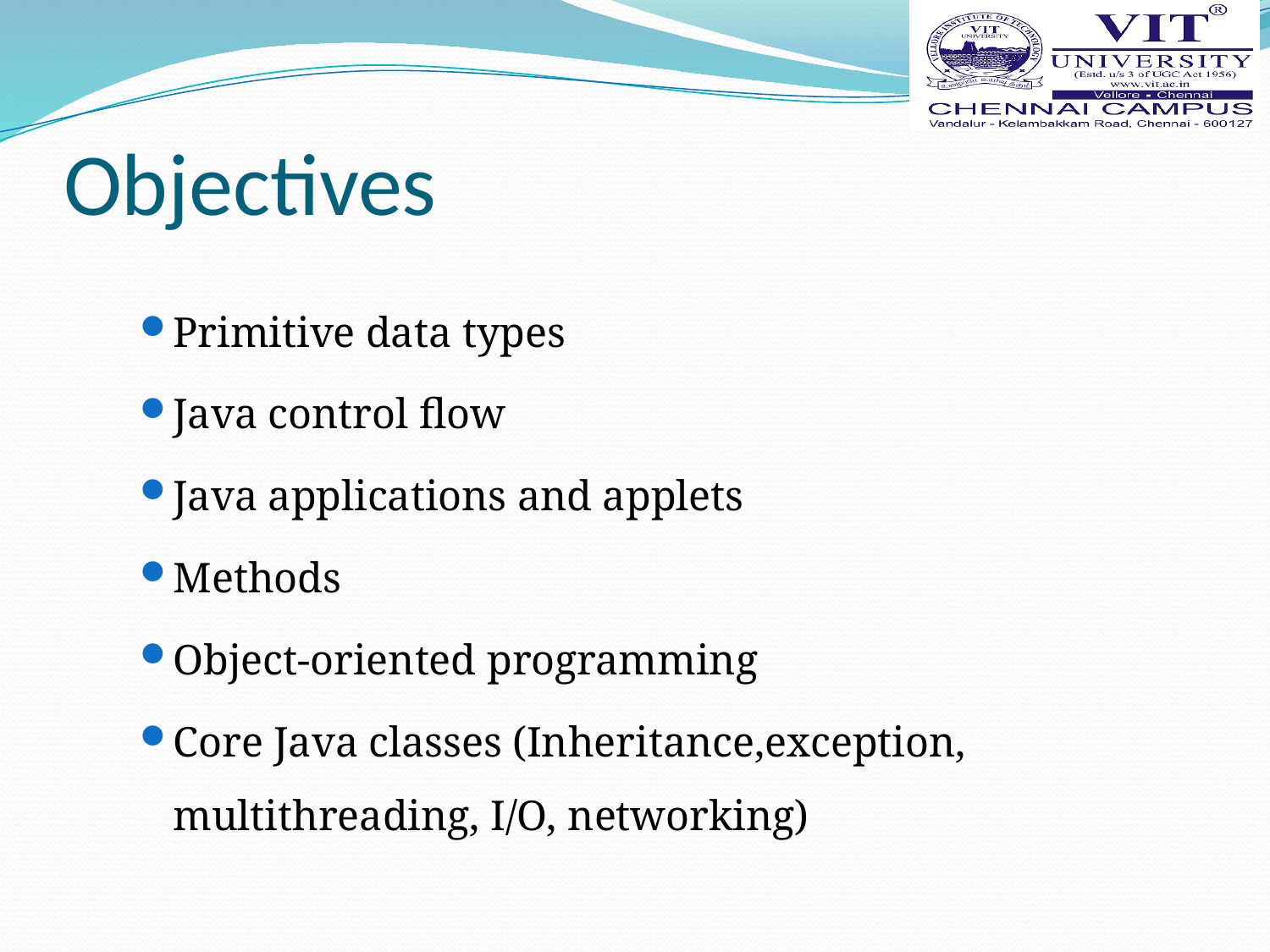

# Objectives
Primitive data types
Java control flow
Java applications and applets
Methods
Object-oriented programming
Core Java classes (Inheritance,exception, multithreading, I/O, networking)